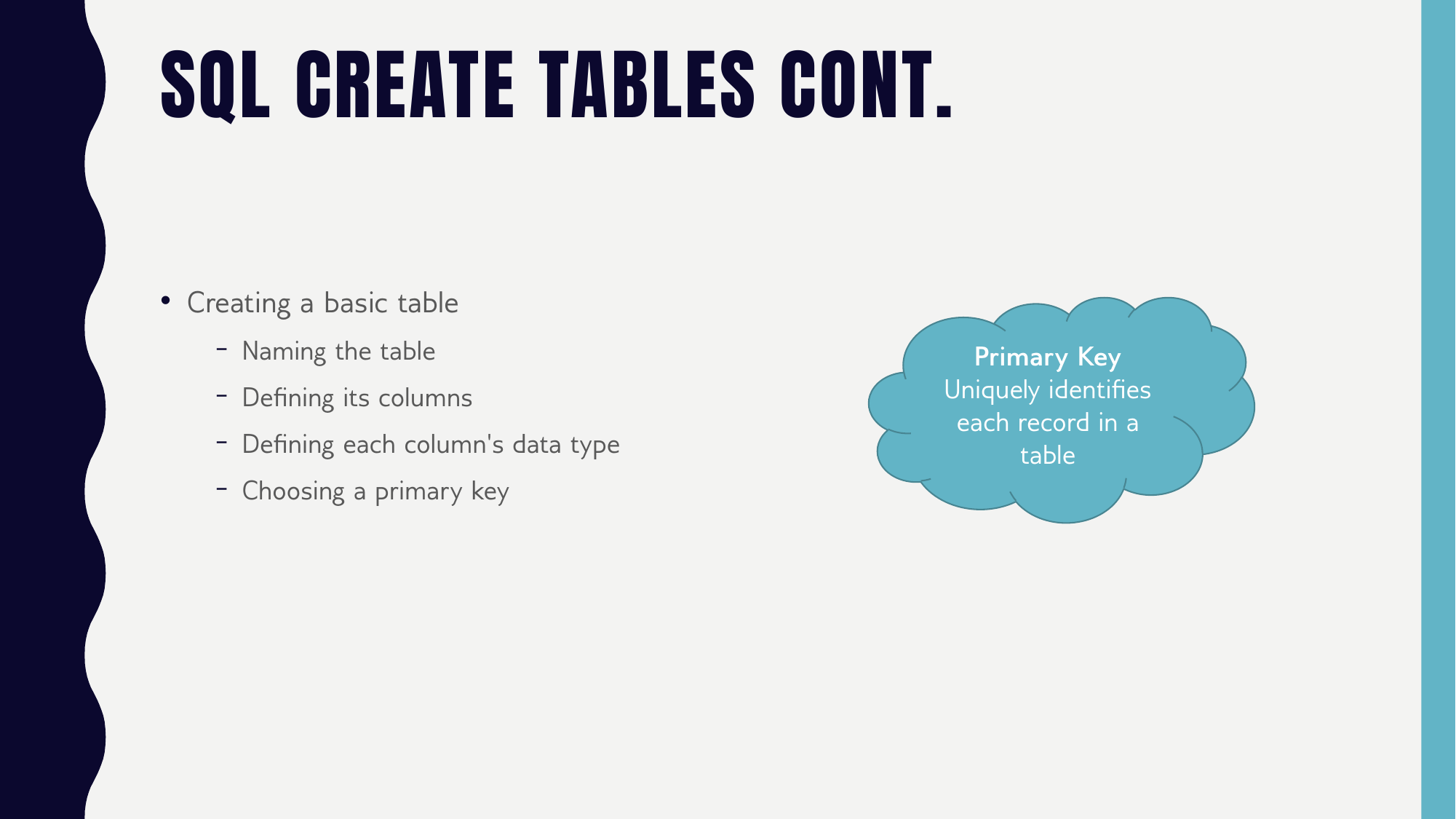

# SQL Create tables cont.
Creating a basic table
Naming the table
Defining its columns
Defining each column's data type
Choosing a primary key

Primary Key
Uniquely identifies each record in a table